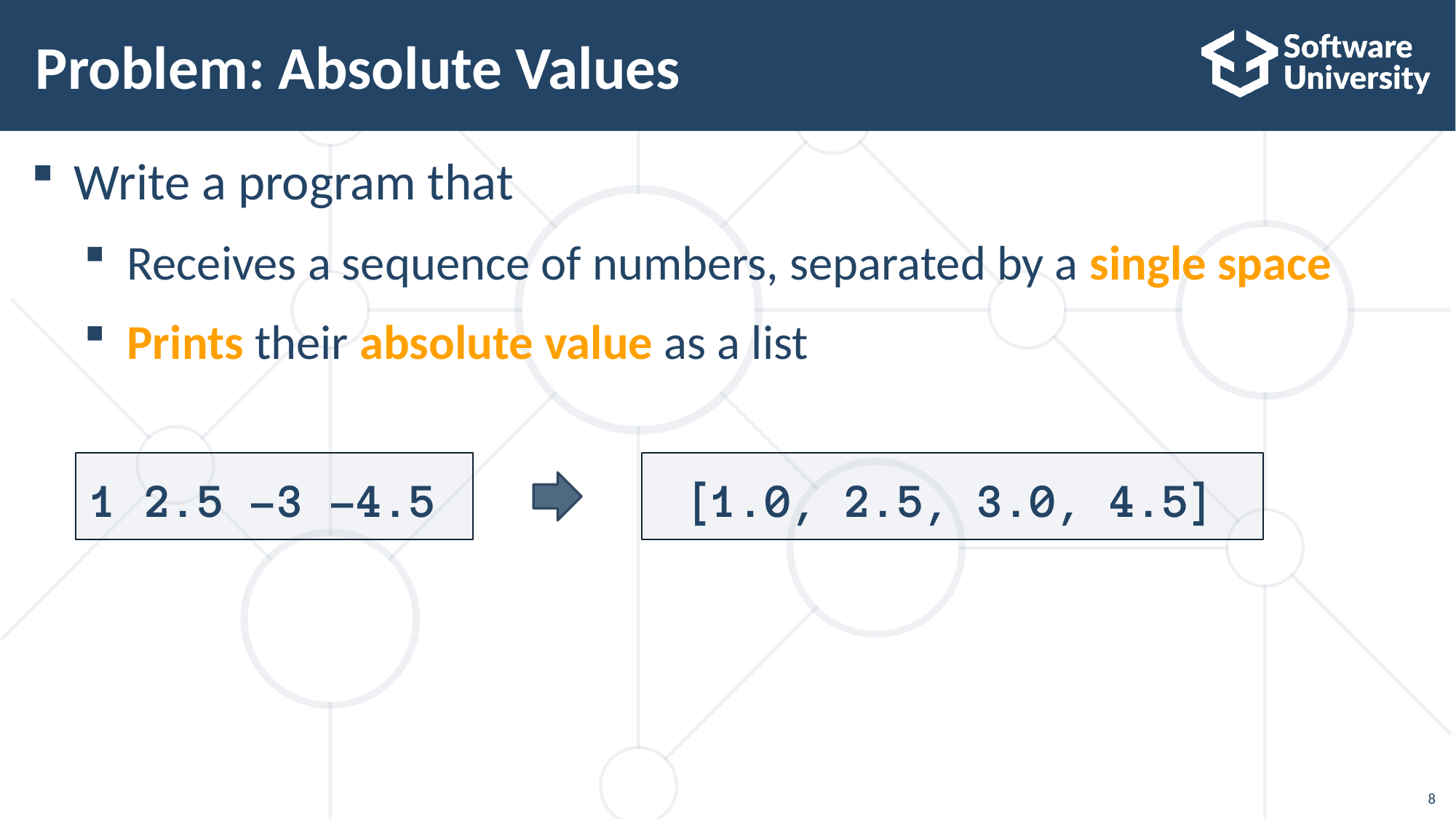

# Problem: Absolute Values
Write a program that
Receives a sequence of numbers, separated by a single space
Prints their absolute value as a list
1 2.5 -3 -4.5
[1.0, 2.5, 3.0, 4.5]

8